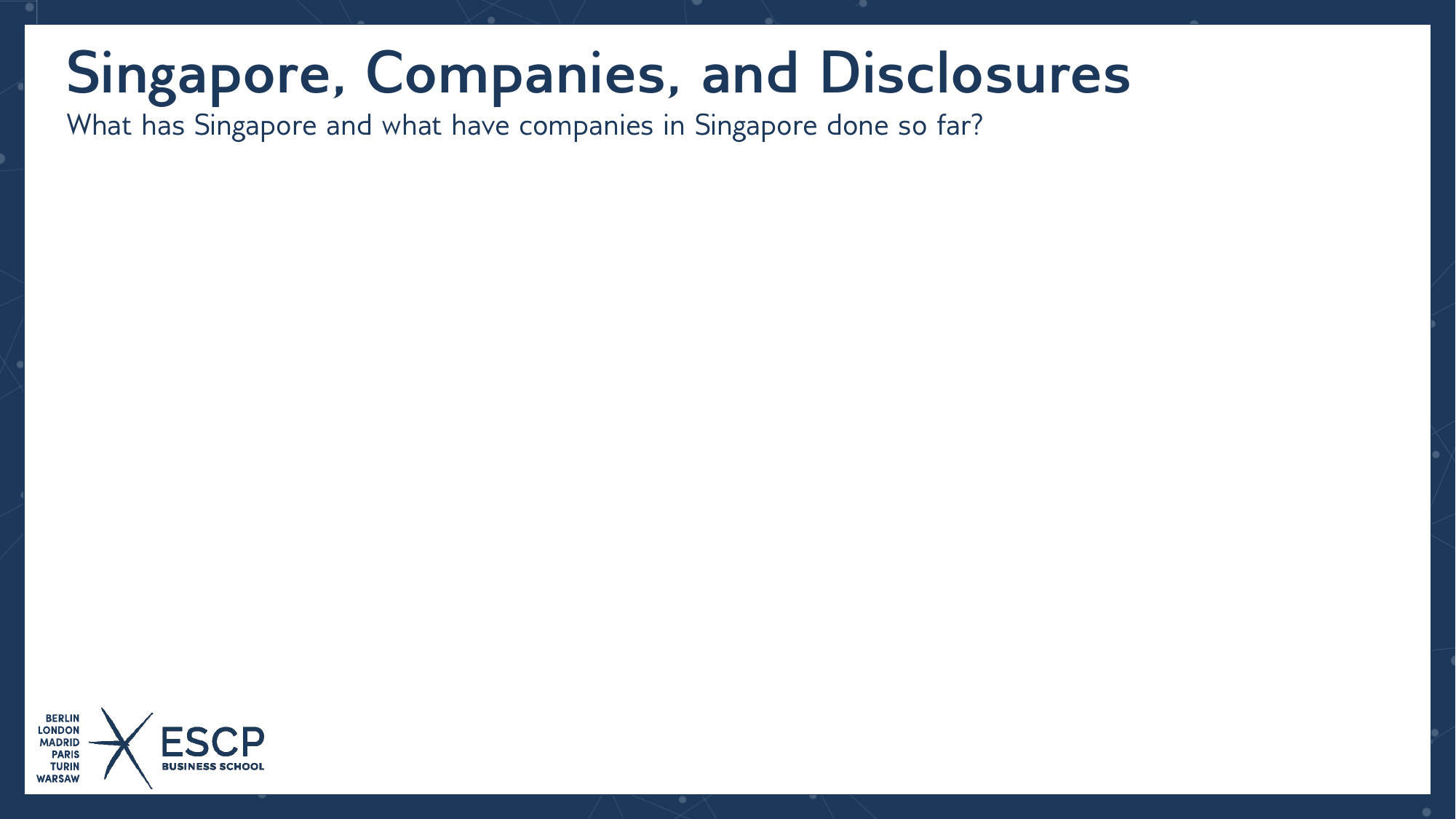

# Singapore, Companies, and Disclosures
What has Singapore and what have companies in Singapore done so far?